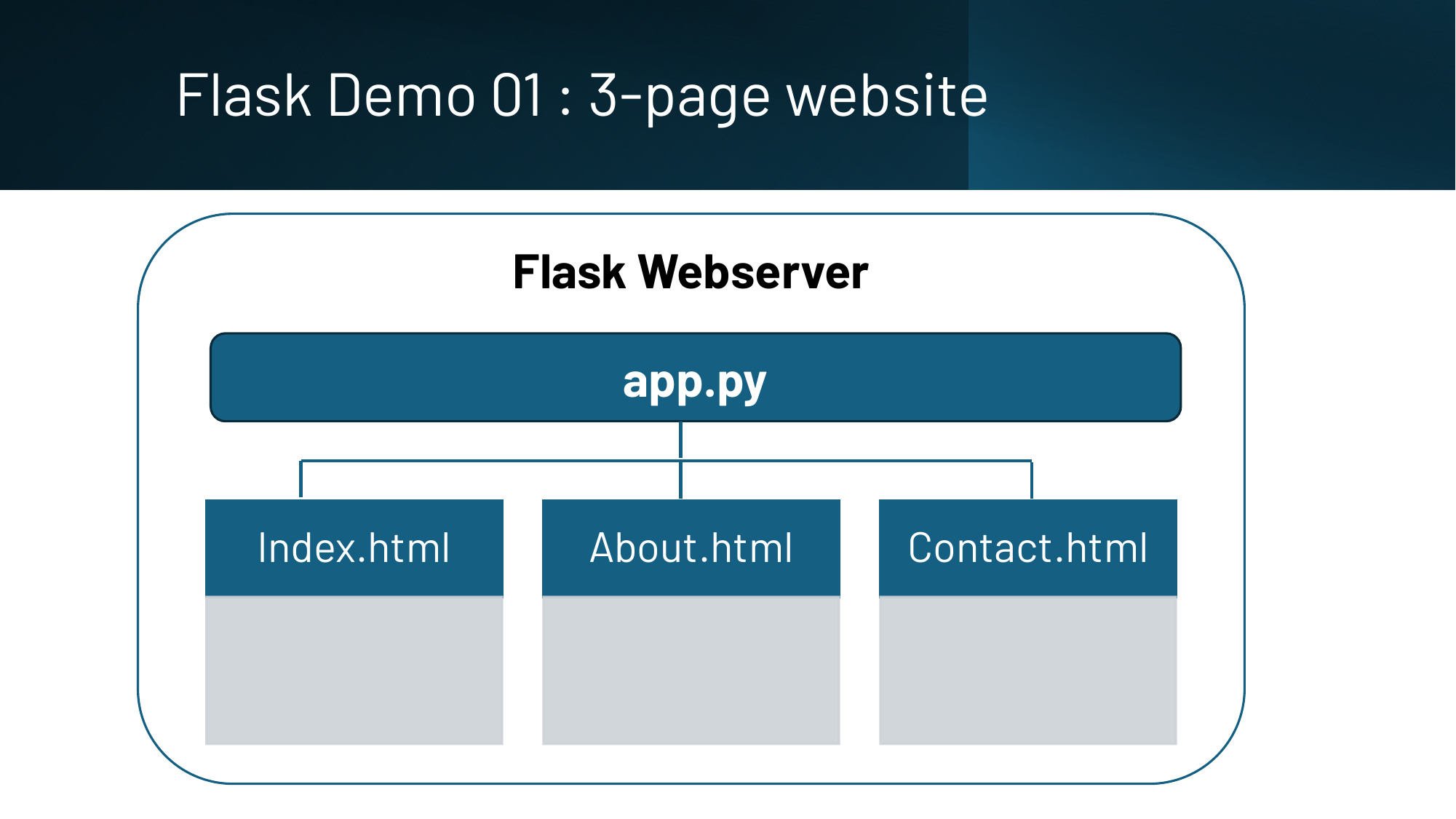

# Flask Demo 01 : 3-page website
Flask Webserver

app.py
Index.html
About.html
Contact.html